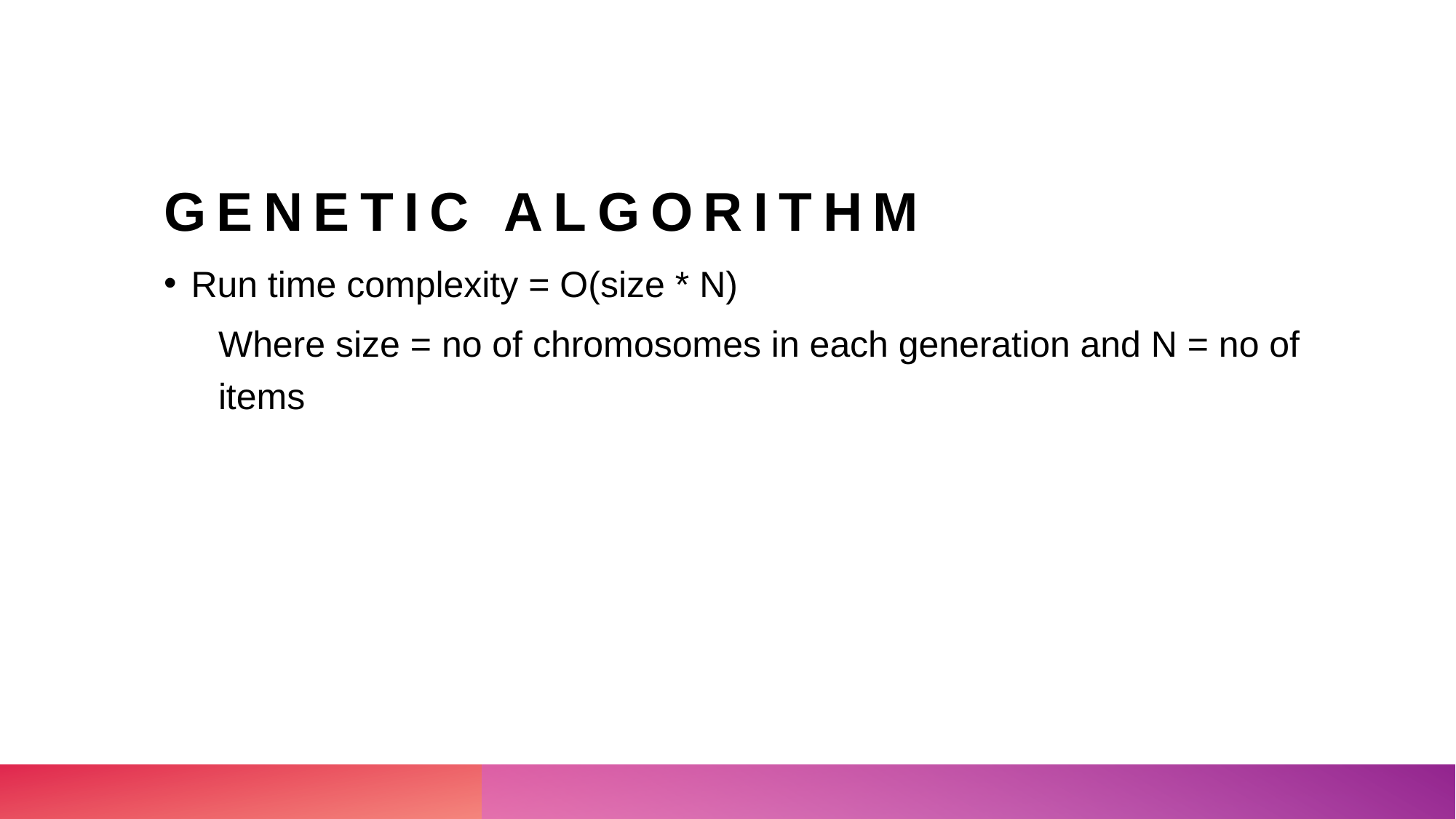

# Genetic algorithm
Run time complexity = O(size * N)
Where size = no of chromosomes in each generation and N = no of items